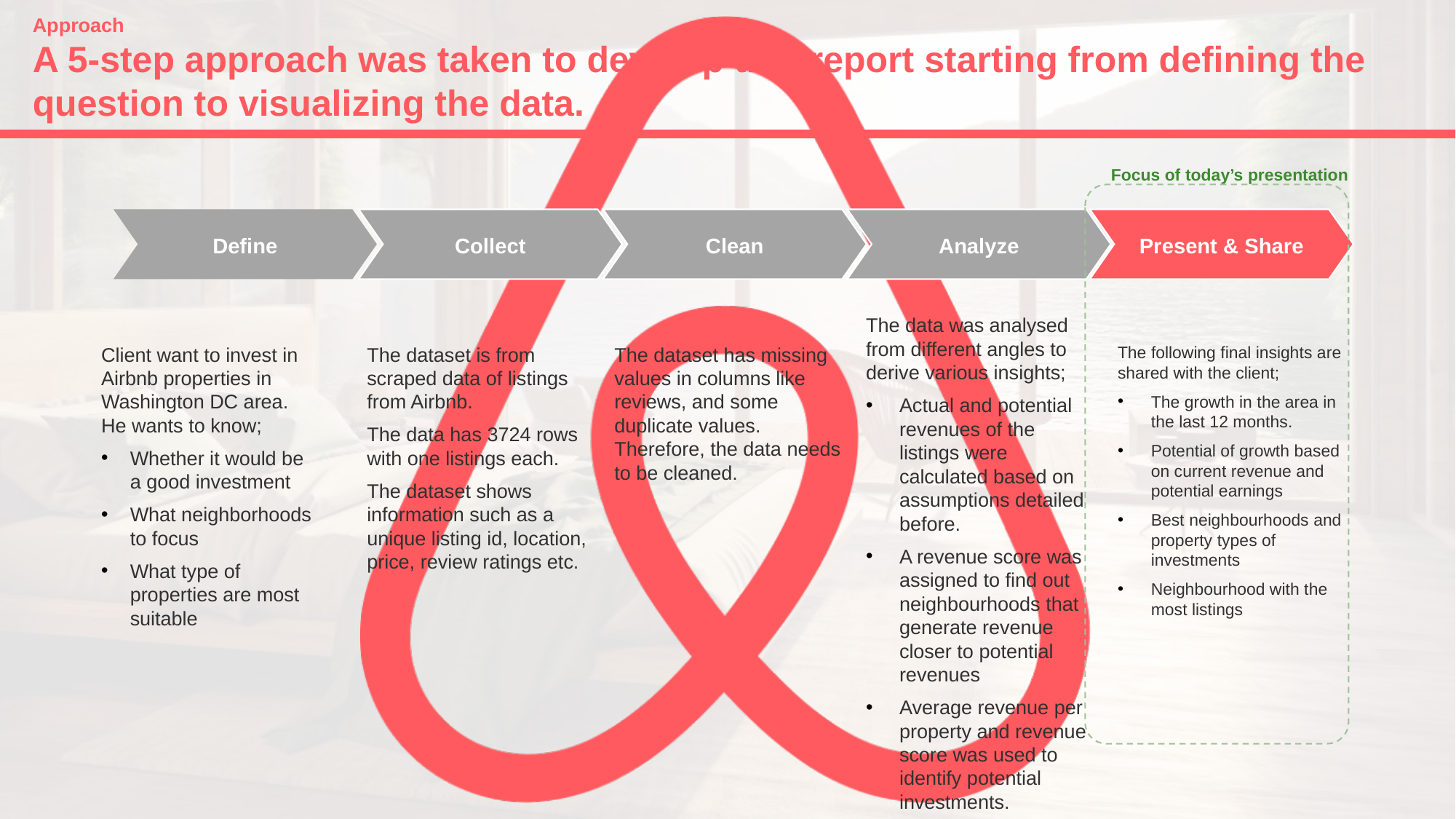

Approach
A 5-step approach was taken to develop this report starting from defining the question to visualizing the data.
Focus of today’s presentation

Define
Collect
Clean
Analyze
Present & Share
The data was analysed from different angles to derive various insights;
Actual and potential revenues of the listings were calculated based on assumptions detailed before.
A revenue score was assigned to find out neighbourhoods that generate revenue closer to potential revenues
Average revenue per property and revenue score was used to identify potential investments.

Client want to invest in Airbnb properties in Washington DC area. He wants to know;
Whether it would be a good investment
What neighborhoods to focus
What type of properties are most suitable

The dataset is from scraped data of listings from Airbnb.
The data has 3724 rows with one listings each.
The dataset shows information such as a unique listing id, location, price, review ratings etc.

The dataset has missing values in columns like reviews, and some duplicate values. Therefore, the data needs to be cleaned.
The following final insights are shared with the client;
The growth in the area in the last 12 months.
Potential of growth based on current revenue and potential earnings
Best neighbourhoods and property types of investments
Neighbourhood with the most listings